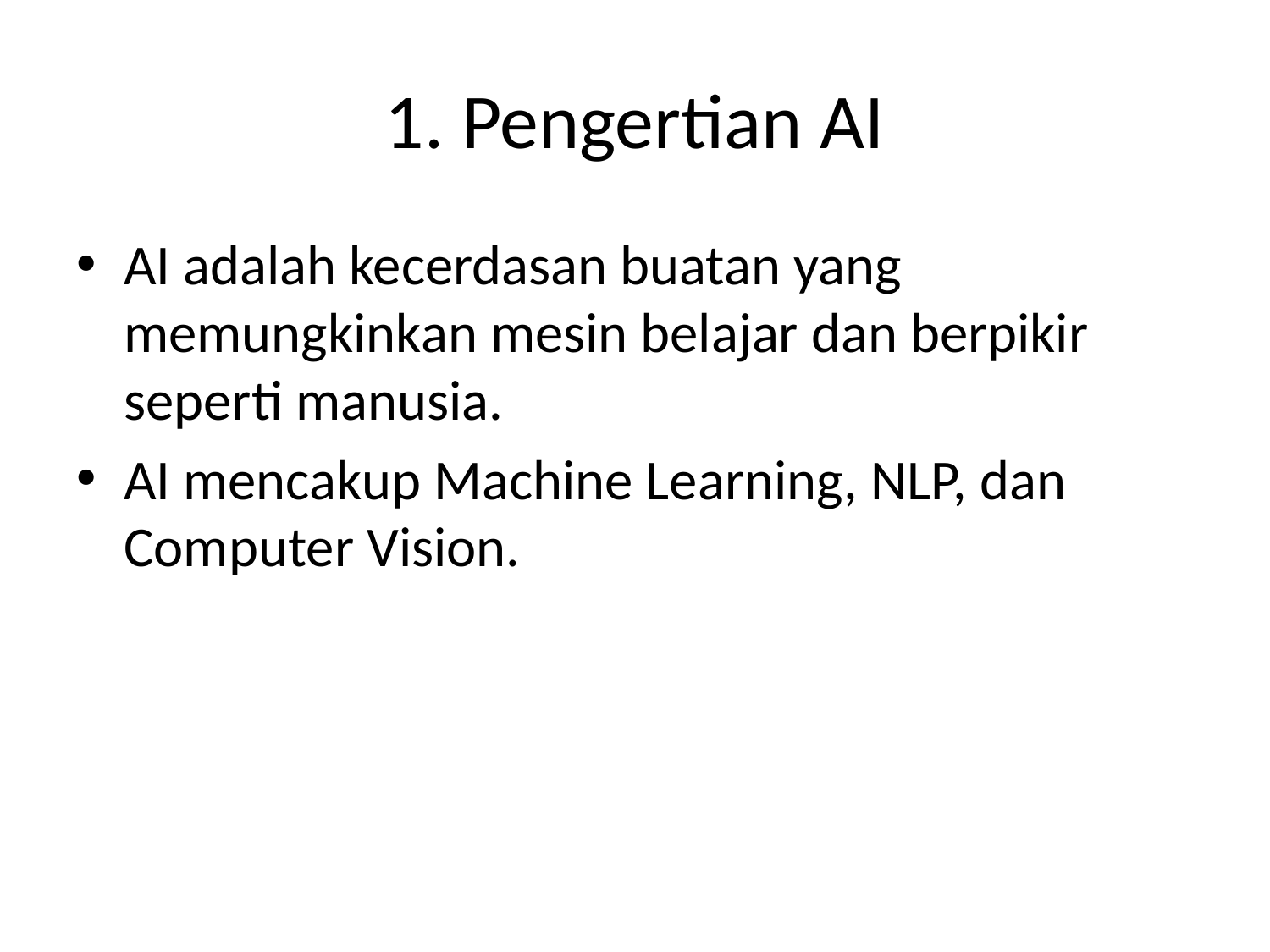

# 1. Pengertian AI
AI adalah kecerdasan buatan yang memungkinkan mesin belajar dan berpikir seperti manusia.
AI mencakup Machine Learning, NLP, dan Computer Vision.